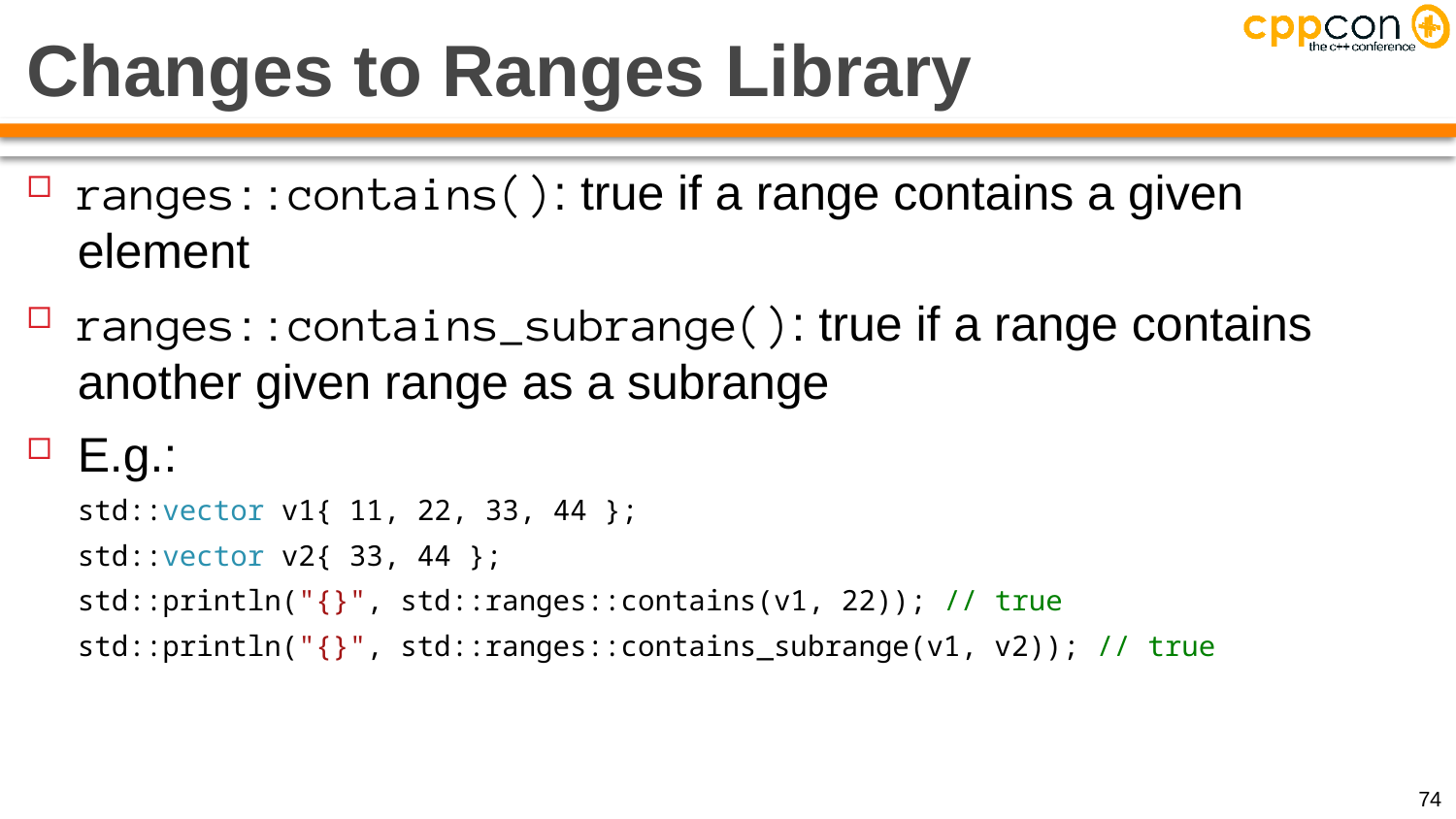

# Changes to Ranges Library
ranges::contains(): true if a range contains a given element
ranges::contains_subrange(): true if a range contains another given range as a subrange
E.g.:
std::vector v1{ 11, 22, 33, 44 };
std::vector v2{ 33, 44 };
std::println("{}", std::ranges::contains(v1, 22)); // true
std::println("{}", std::ranges::contains_subrange(v1, v2)); // true